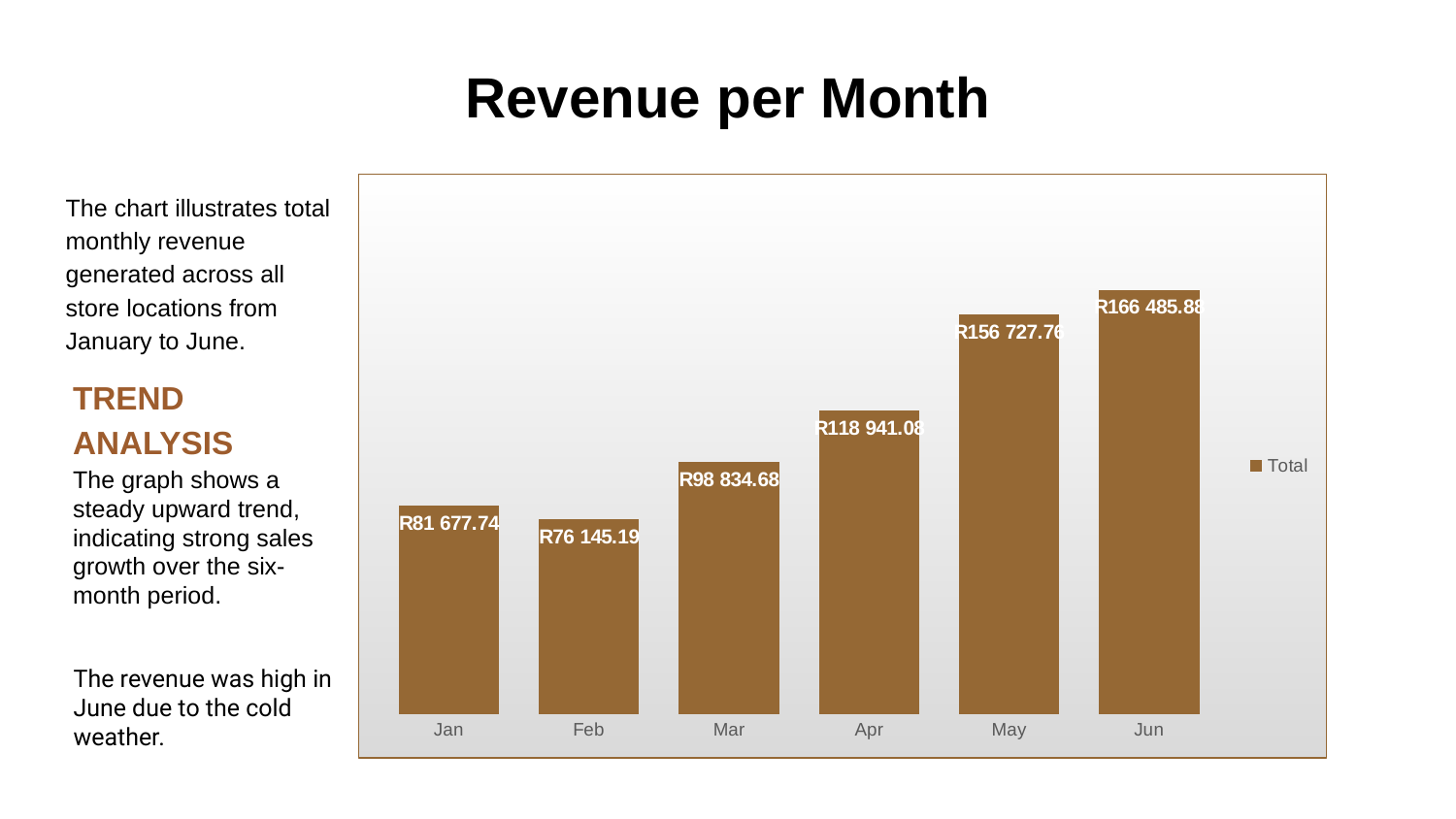

Revenue per Month

The chart illustrates total monthly revenue generated across all store locations from January to June.

### Chart

| Category | Total |
|---|---|
| Jan | 81677.73999999955 |
| Feb | 76145.18999999948 |
| Mar | 98834.67999999988 |
| Apr | 118941.08000000013 |
| May | 156727.76000000146 |
| Jun | 166485.8800000011 |
TREND ANALYSIS
The graph shows a steady upward trend, indicating strong sales growth over the six-month period.

The revenue was high in June due to the cold weather.